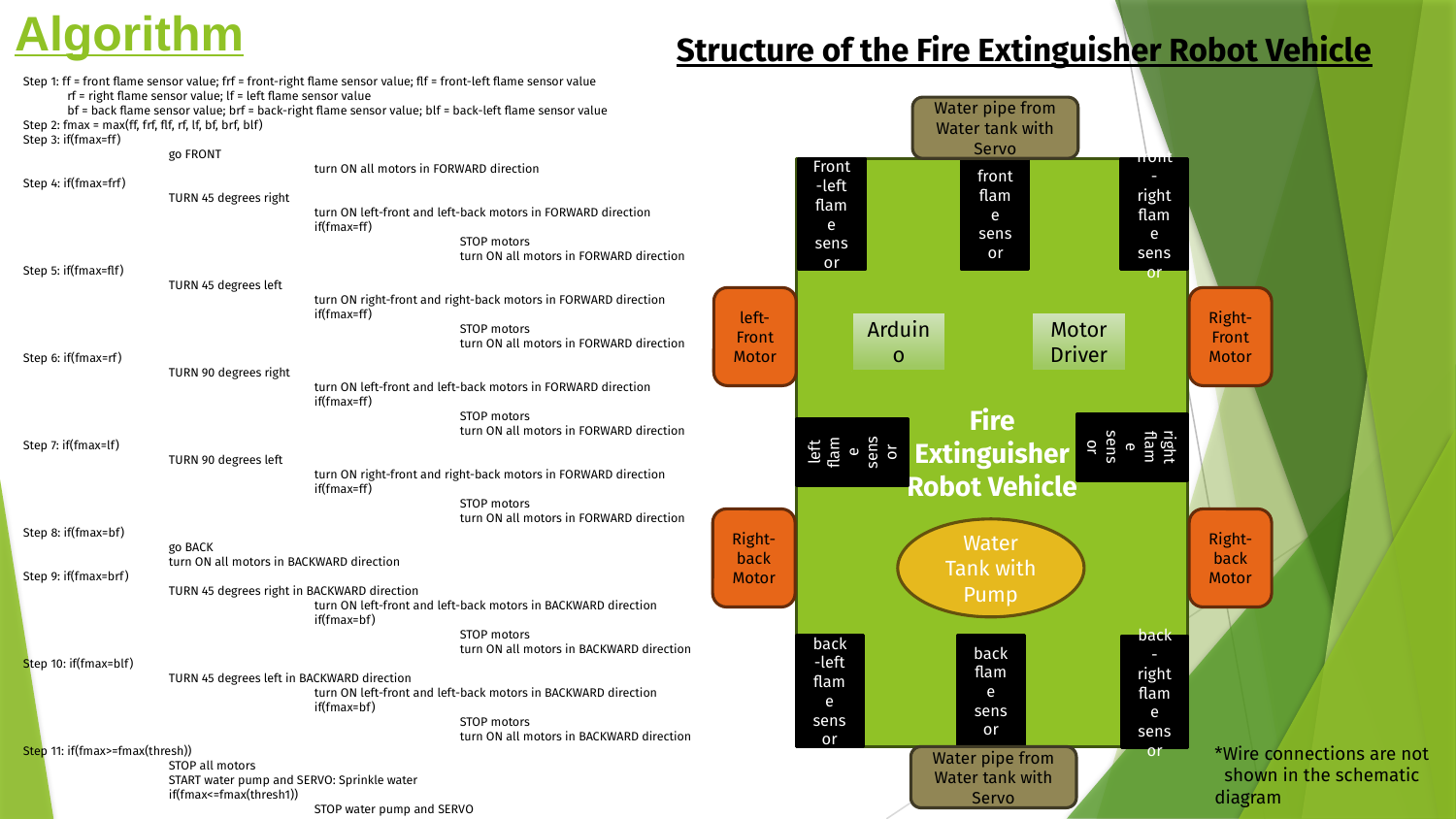

# Algorithm
Structure of the Fire Extinguisher Robot Vehicle
Step 1: ff = front flame sensor value; frf = front-right flame sensor value; flf = front-left flame sensor value
              rf = right flame sensor value; lf = left flame sensor value
              bf = back flame sensor value; brf = back-right flame sensor value; blf = back-left flame sensor value
Step 2: fmax = max(ff, frf, flf, rf, lf, bf, brf, blf)
Step 3: if(fmax=ff)
	go FRONT
		turn ON all motors in FORWARD direction
Step 4: if(fmax=frf)
	TURN 45 degrees right
		turn ON left-front and left-back motors in FORWARD direction
		if(fmax=ff)
			STOP motors
			turn ON all motors in FORWARD direction
Step 5: if(fmax=flf)
	TURN 45 degrees left
		turn ON right-front and right-back motors in FORWARD direction
		if(fmax=ff)
			STOP motors
			turn ON all motors in FORWARD direction
Step 6: if(fmax=rf)
	TURN 90 degrees right
		turn ON left-front and left-back motors in FORWARD direction
		if(fmax=ff)
			STOP motors
			turn ON all motors in FORWARD direction
Step 7: if(fmax=lf)
	TURN 90 degrees left
		turn ON right-front and right-back motors in FORWARD direction
		if(fmax=ff)
			STOP motors
			turn ON all motors in FORWARD direction
Step 8: if(fmax=bf)
	go BACK
	turn ON all motors in BACKWARD direction
Step 9: if(fmax=brf)
	TURN 45 degrees right in BACKWARD direction
		turn ON left-front and left-back motors in BACKWARD direction
		if(fmax=bf)
			STOP motors
			turn ON all motors in BACKWARD direction
Step 10: if(fmax=blf)
	TURN 45 degrees left in BACKWARD direction
		turn ON left-front and left-back motors in BACKWARD direction
		if(fmax=bf)
			STOP motors
			turn ON all motors in BACKWARD direction
Step 11: if(fmax>=fmax(thresh))
	STOP all motors
	START water pump and SERVO: Sprinkle water
	if(fmax<=fmax(thresh1))
		STOP water pump and SERVO
Water pipe from Water tank with Servo
Front-left flame sensor
front flame sensor
front-right flame sensor
Fire
 Extinguisher
Robot Vehicle
Right-Front Motor
left-Front Motor
Arduino
Motor Driver
right flame sensor
left flame sensor
Right-back Motor
Right-back Motor
Water Tank with Pump
back-left flame sensor
back flame sensor
back-right flame sensor
*Wire connections are not        shown in the schematic diagram
Water pipe from Water tank with Servo